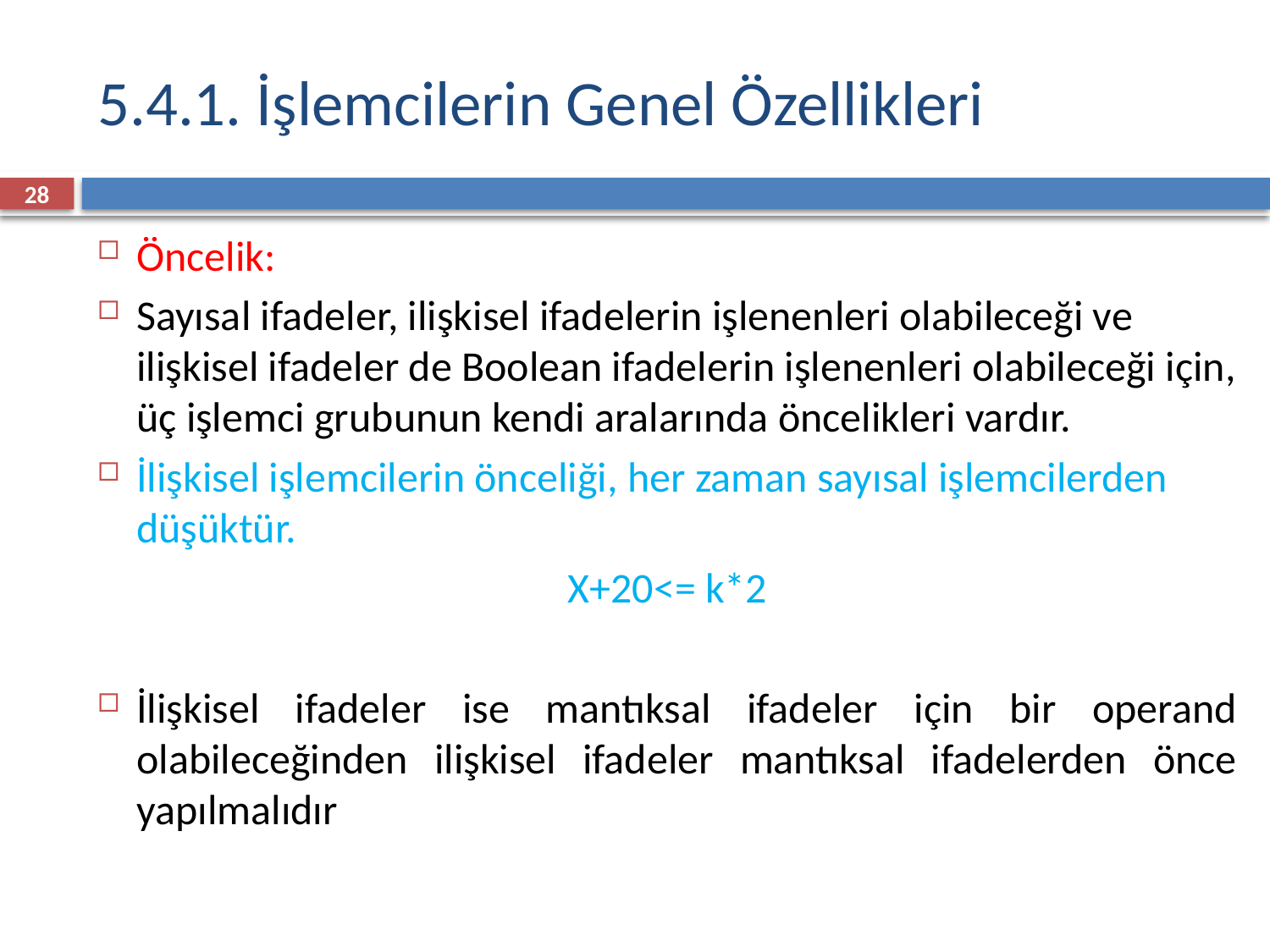

# 5.4.1. İşlemcilerin Genel Özellikleri
28
Öncelik:
Sayısal ifadeler, ilişkisel ifadelerin işlenenleri olabileceği ve ilişkisel ifadeler de Boolean ifadelerin işlenenleri olabileceği için, üç işlemci grubunun kendi aralarında öncelikleri vardır.
İlişkisel işlemcilerin önceliği, her zaman sayısal işlemcilerden düşüktür.
X+20<= k*2

İlişkisel ifadeler ise mantıksal ifadeler için bir operand olabileceğinden ilişkisel ifadeler mantıksal ifadelerden önce yapılmalıdır